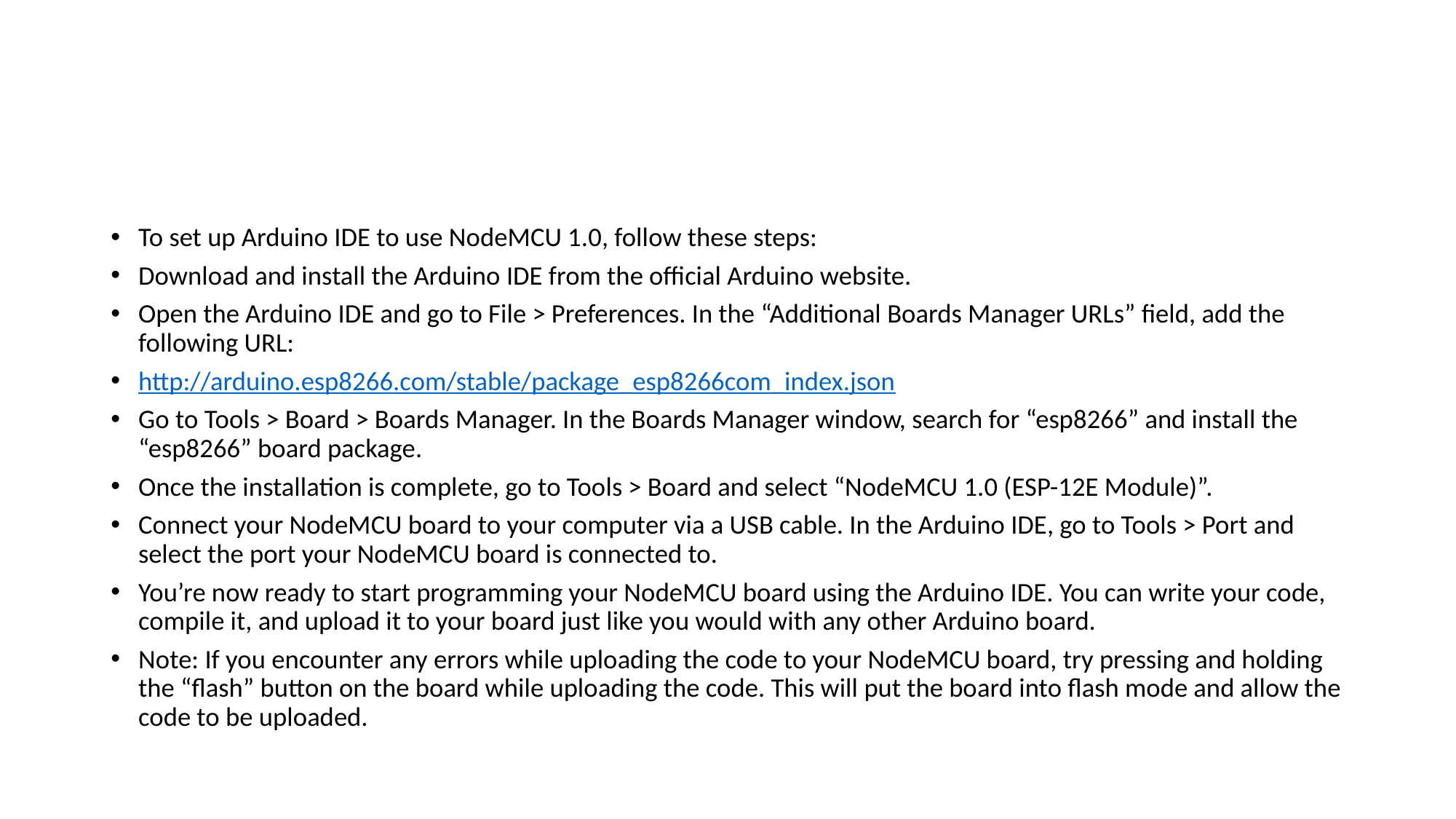

#
To set up Arduino IDE to use NodeMCU 1.0, follow these steps:
Download and install the Arduino IDE from the official Arduino website.
Open the Arduino IDE and go to File > Preferences. In the “Additional Boards Manager URLs” field, add the following URL:
http://arduino.esp8266.com/stable/package_esp8266com_index.json
Go to Tools > Board > Boards Manager. In the Boards Manager window, search for “esp8266” and install the “esp8266” board package.
Once the installation is complete, go to Tools > Board and select “NodeMCU 1.0 (ESP-12E Module)”.
Connect your NodeMCU board to your computer via a USB cable. In the Arduino IDE, go to Tools > Port and select the port your NodeMCU board is connected to.
You’re now ready to start programming your NodeMCU board using the Arduino IDE. You can write your code, compile it, and upload it to your board just like you would with any other Arduino board.
Note: If you encounter any errors while uploading the code to your NodeMCU board, try pressing and holding the “flash” button on the board while uploading the code. This will put the board into flash mode and allow the code to be uploaded.